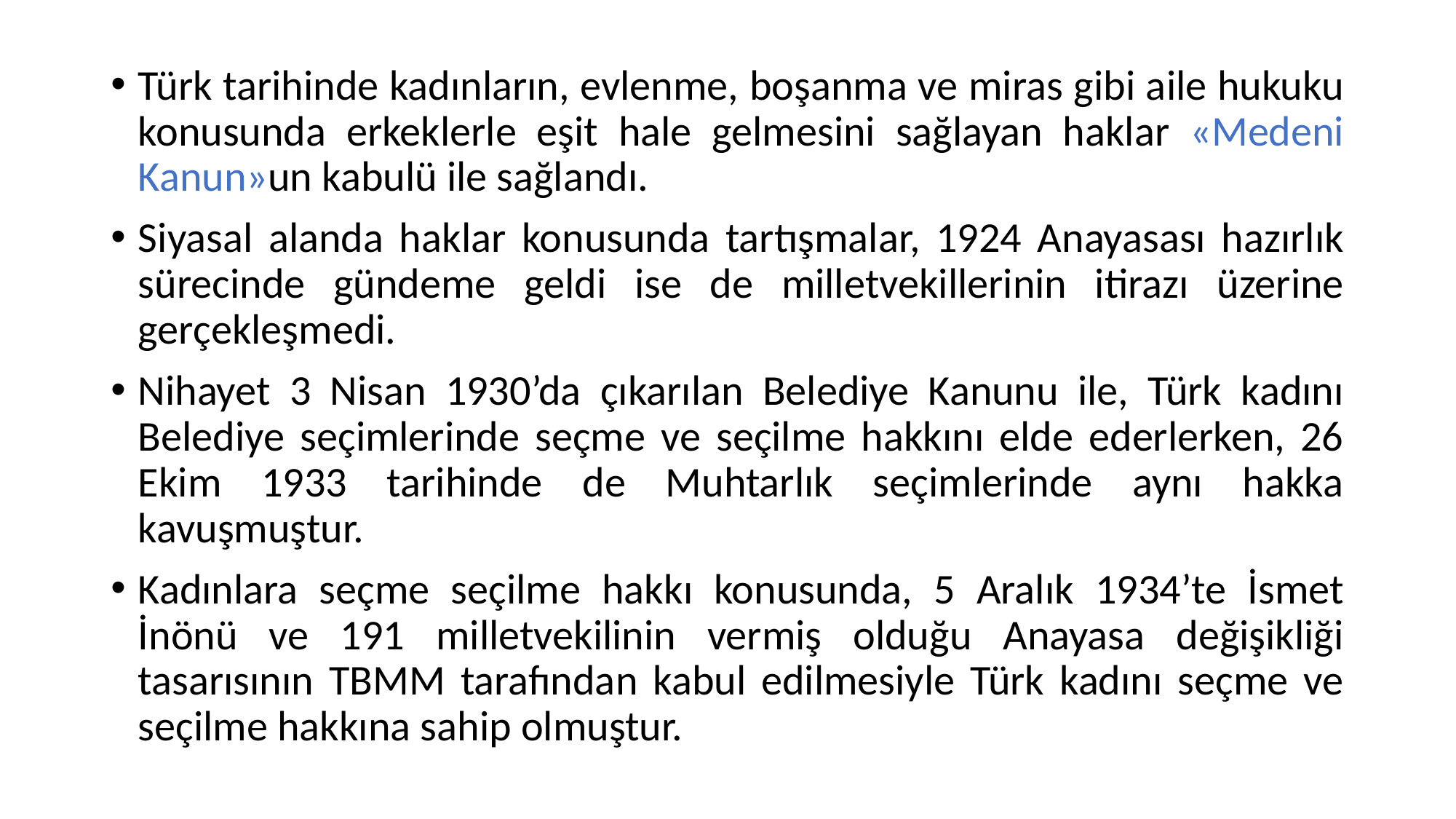

Türk tarihinde kadınların, evlenme, boşanma ve miras gibi aile hukuku konusunda erkeklerle eşit hale gelmesini sağlayan haklar «Medeni Kanun»un kabulü ile sağlandı.
Siyasal alanda haklar konusunda tartışmalar, 1924 Anayasası hazırlık sürecinde gündeme geldi ise de milletvekillerinin itirazı üzerine gerçekleşmedi.
Nihayet 3 Nisan 1930’da çıkarılan Belediye Kanunu ile, Türk kadını Belediye seçimlerinde seçme ve seçilme hakkını elde ederlerken, 26 Ekim 1933 tarihinde de Muhtarlık seçimlerinde aynı hakka kavuşmuştur.
Kadınlara seçme seçilme hakkı konusunda, 5 Aralık 1934’te İsmet İnönü ve 191 milletvekilinin vermiş olduğu Anayasa değişikliği tasarısının TBMM tarafından kabul edilmesiyle Türk kadını seçme ve seçilme hakkına sahip olmuştur.